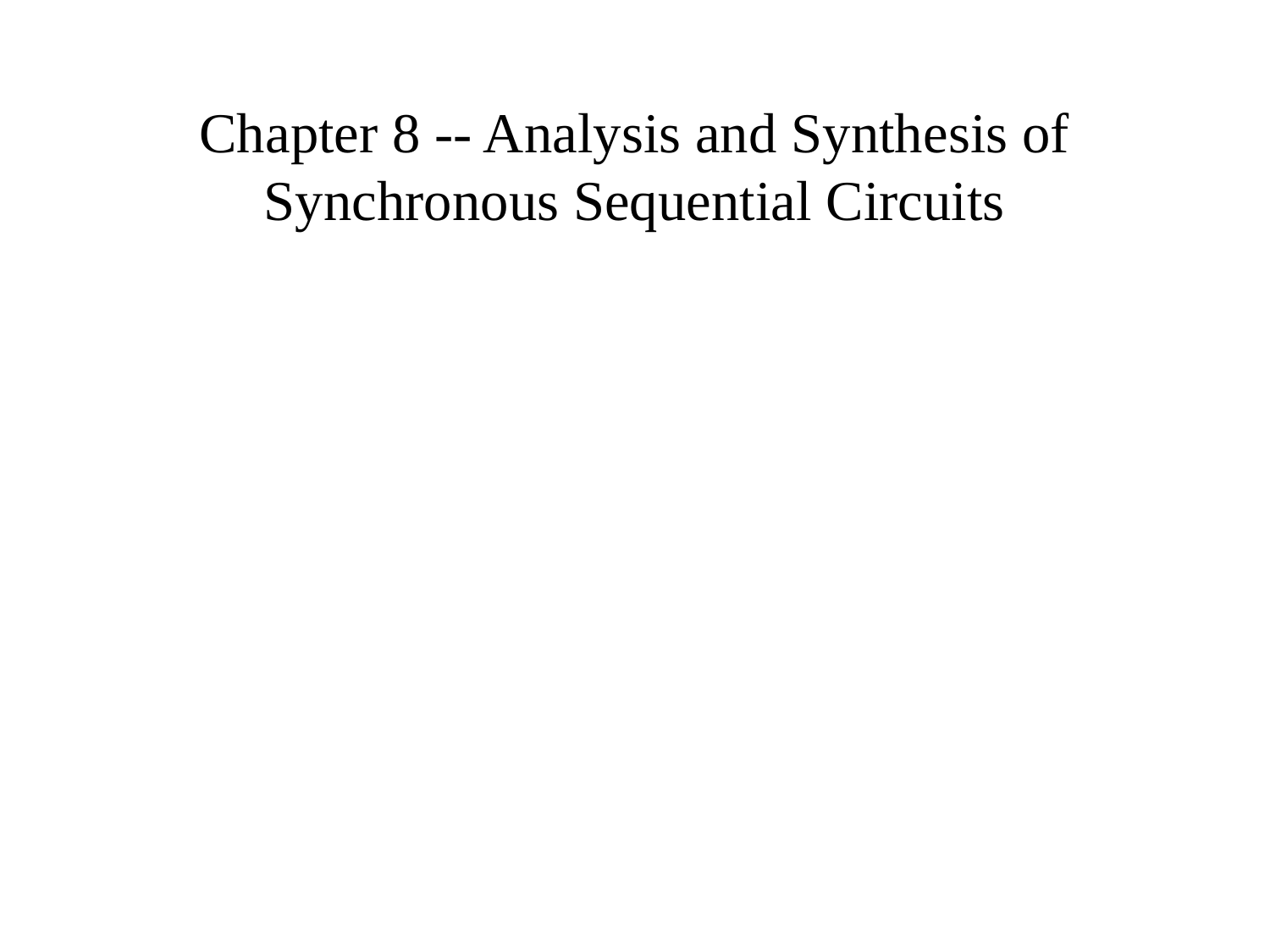

# Chapter 8 -- Analysis and Synthesis of Synchronous Sequential Circuits